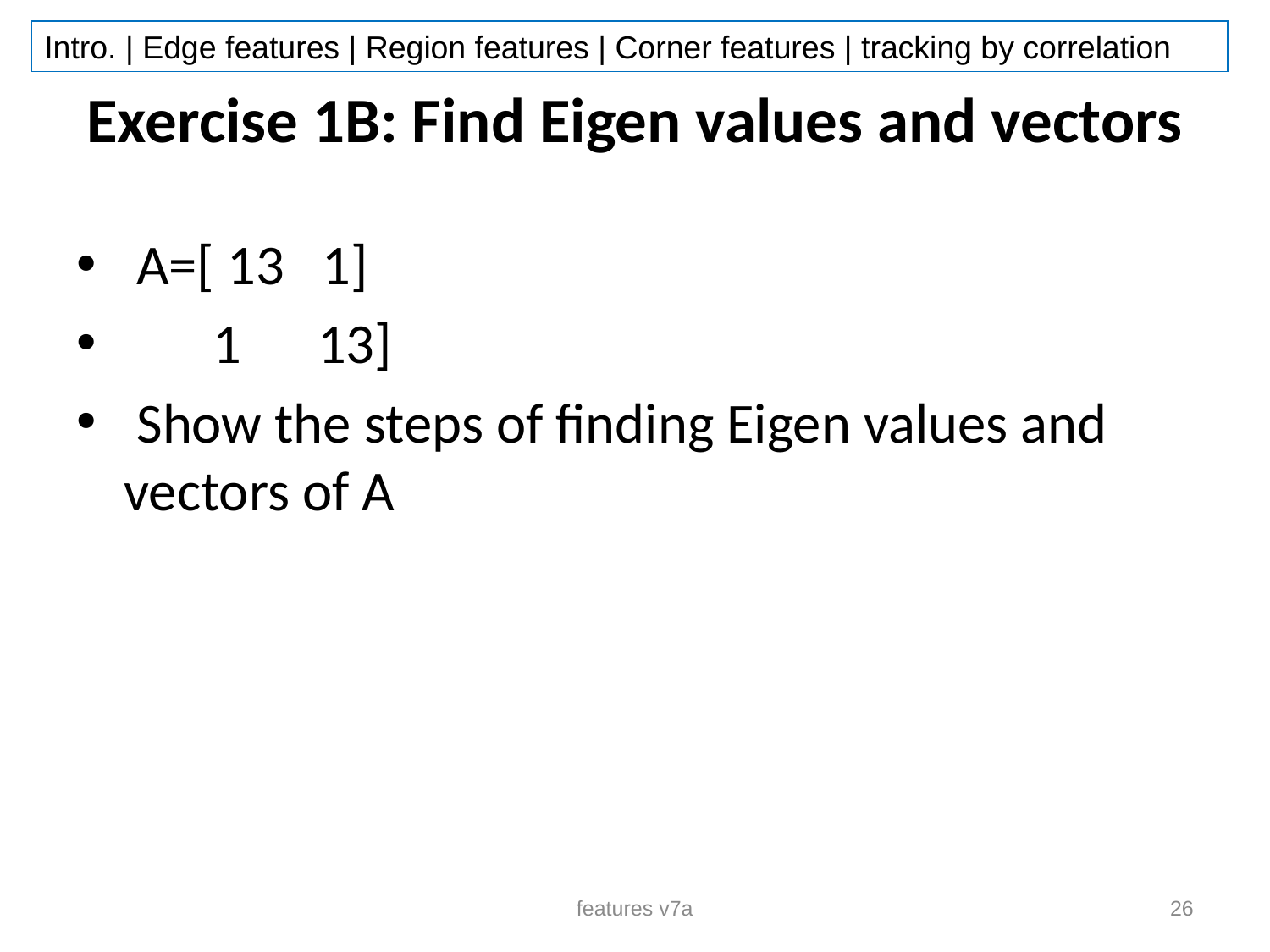

# Exercise 1B: Find Eigen values and vectors
 A=[ 13   1]
       1      13]
 Show the steps of finding Eigen values and vectors of A
features v7a
26